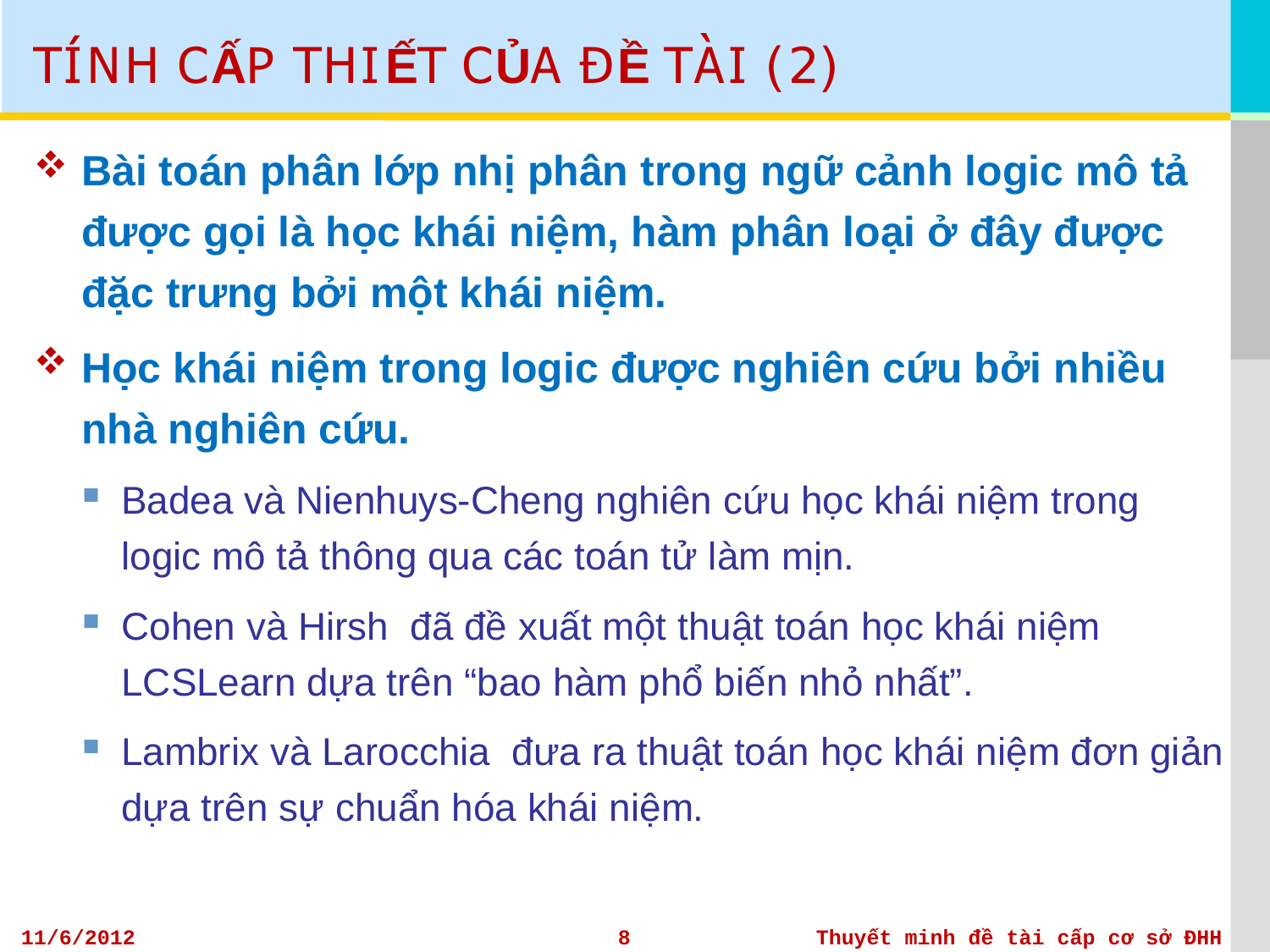

# TÍNH CẤP THIẾT CỦA ĐỀ TÀI (2)
Bài toán phân lớp nhị phân trong ngữ cảnh logic mô tả được gọi là học khái niệm, hàm phân loại ở đây được đặc trưng bởi một khái niệm.
Học khái niệm trong logic được nghiên cứu bởi nhiều nhà nghiên cứu.
Badea và Nienhuys-Cheng nghiên cứu học khái niệm trong logic mô tả thông qua các toán tử làm mịn.
Cohen và Hirsh  đã đề xuất một thuật toán học khái niệm LCSLearn dựa trên “bao hàm phổ biến nhỏ nhất”.
Lambrix và Larocchia  đưa ra thuật toán học khái niệm đơn giản dựa trên sự chuẩn hóa khái niệm.
11/6/2012
8
Thuyết minh đề tài cấp cơ sở ĐHH